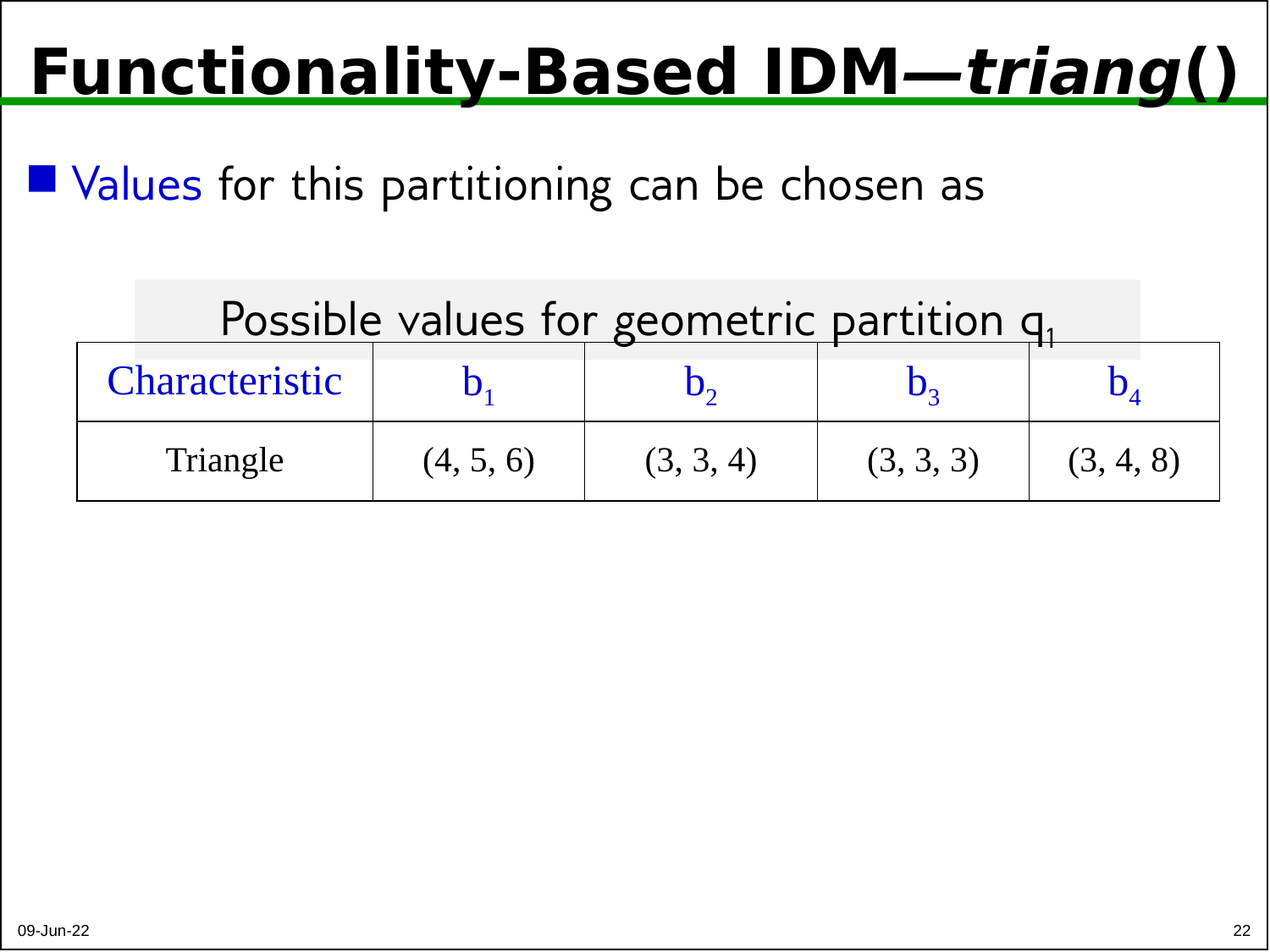

# Functionality-Based IDM—triang()
Values for this partitioning can be chosen as
Possible values for geometric partition q1
| Characteristic | b1 | b2 | b3 | b4 |
| --- | --- | --- | --- | --- |
| Triangle | (4, 5, 6) | (3, 3, 4) | (3, 3, 3) | (3, 4, 8) |
22
09-Jun-22